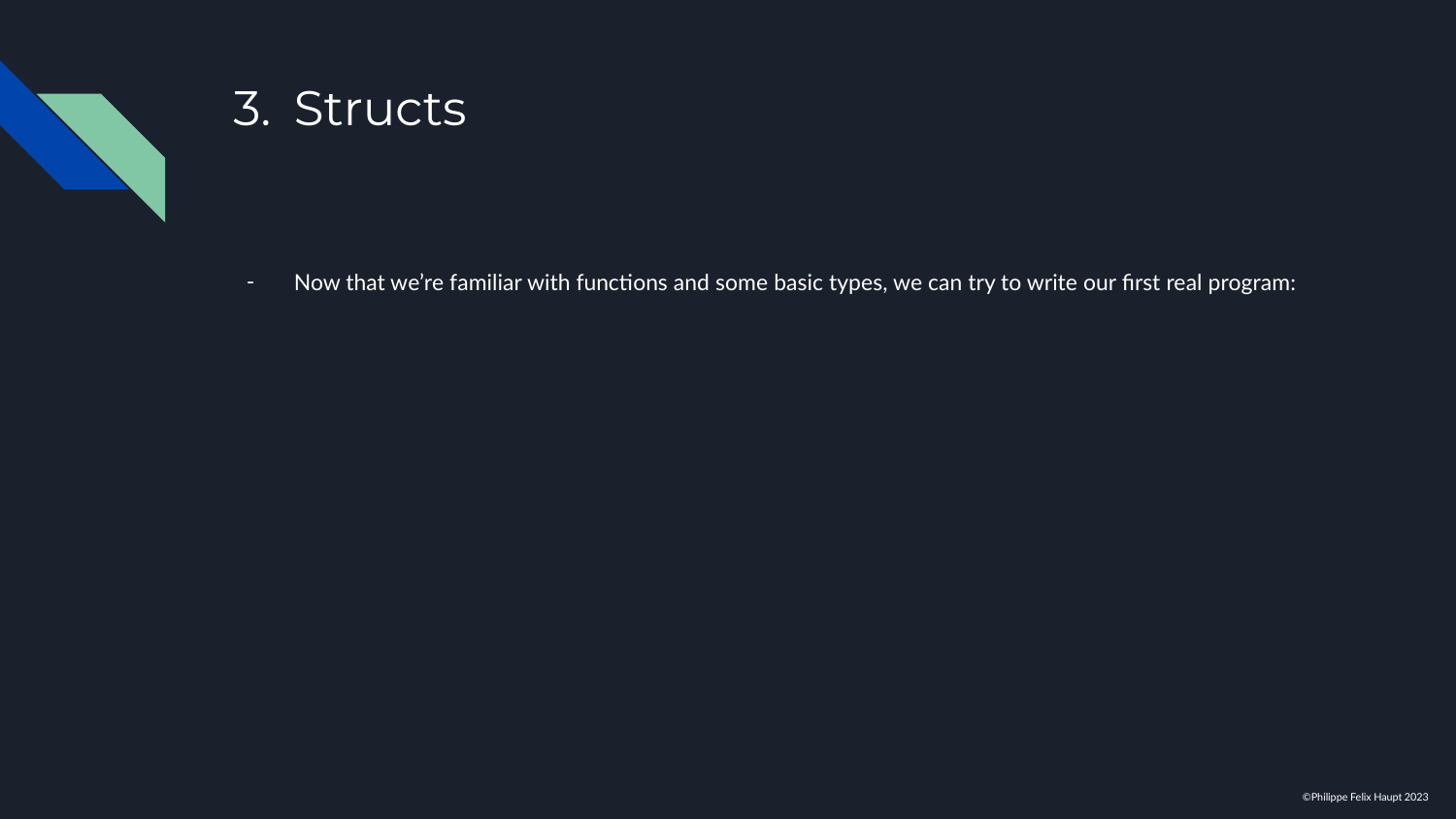

# Structs
Now that we’re familiar with functions and some basic types, we can try to write our first real program:
©Philippe Felix Haupt 2023